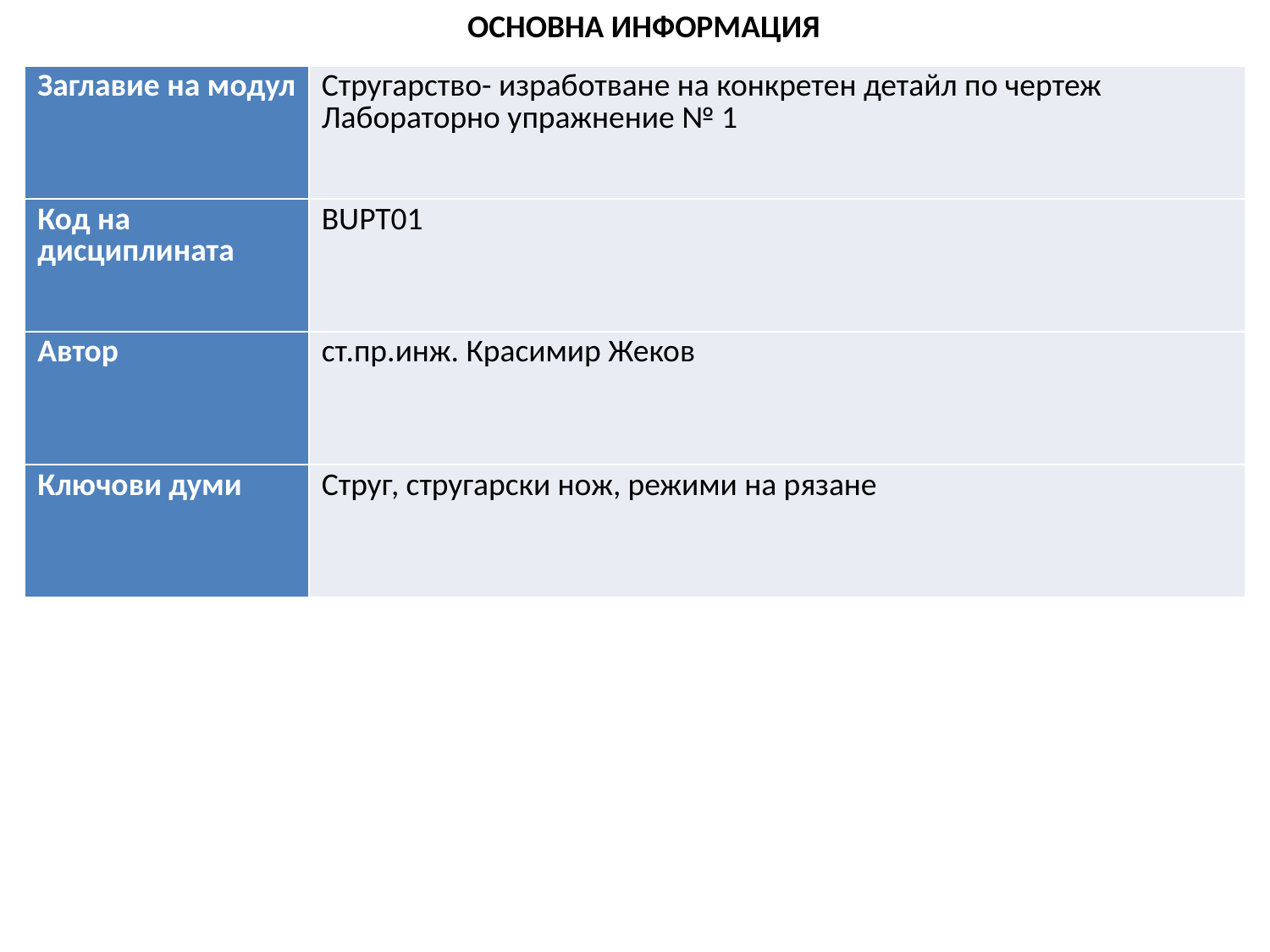

ОСНОВНА ИНФОРМАЦИЯ
| Заглавие на модул | Стругарство- изработване на конкретен детайл по чертеж Лабораторно упражнение № 1 |
| --- | --- |
| Код на дисциплината | BUPT01 |
| Автор | ст.пр.инж. Красимир Жеков |
| Ключови думи | Струг, стругарски нож, режими на рязане |